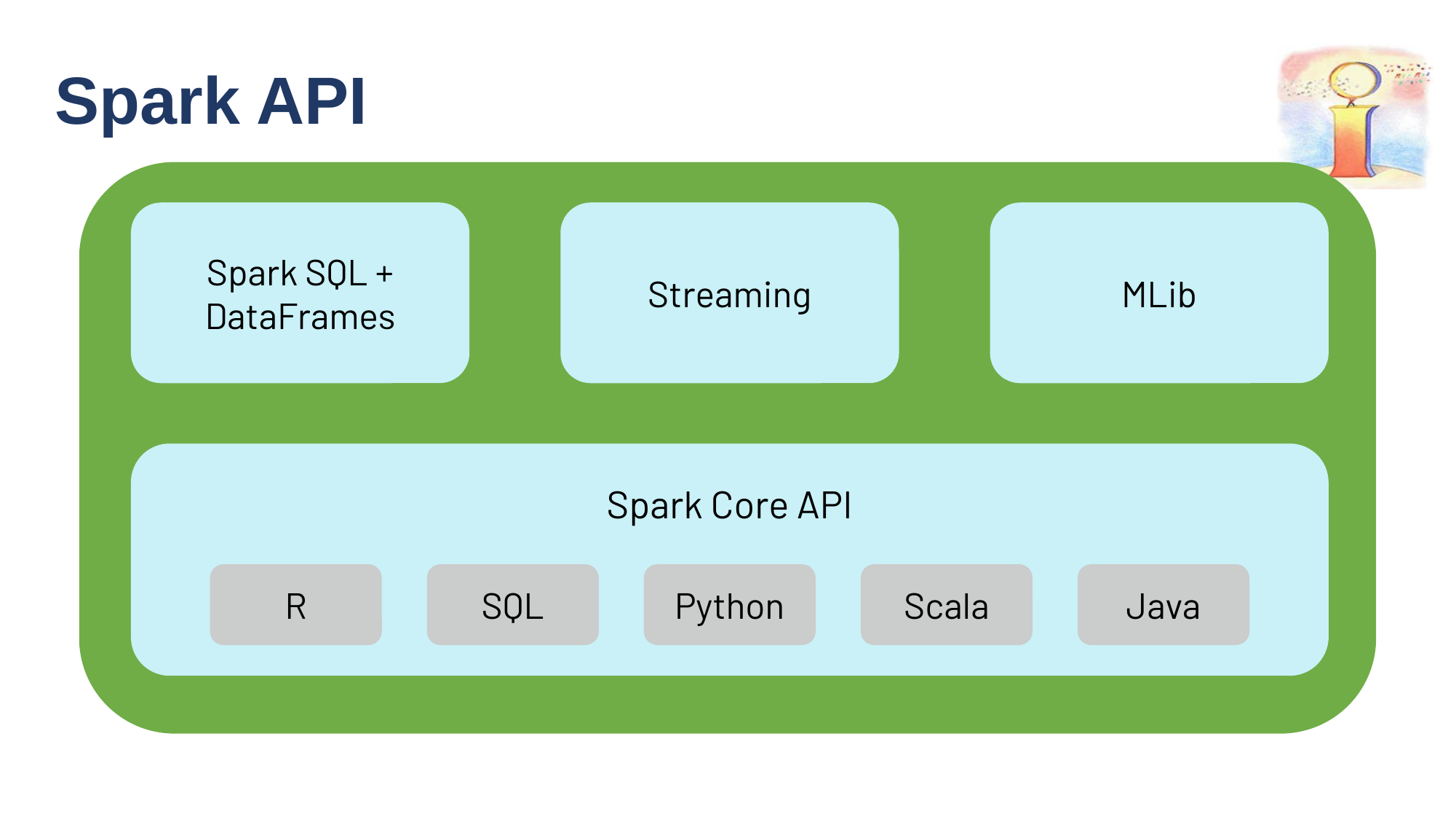

# Spark API

Spark SQL + DataFrames
Streaming
MLib

R
SQL
Python
Scala
Java
Spark Core API